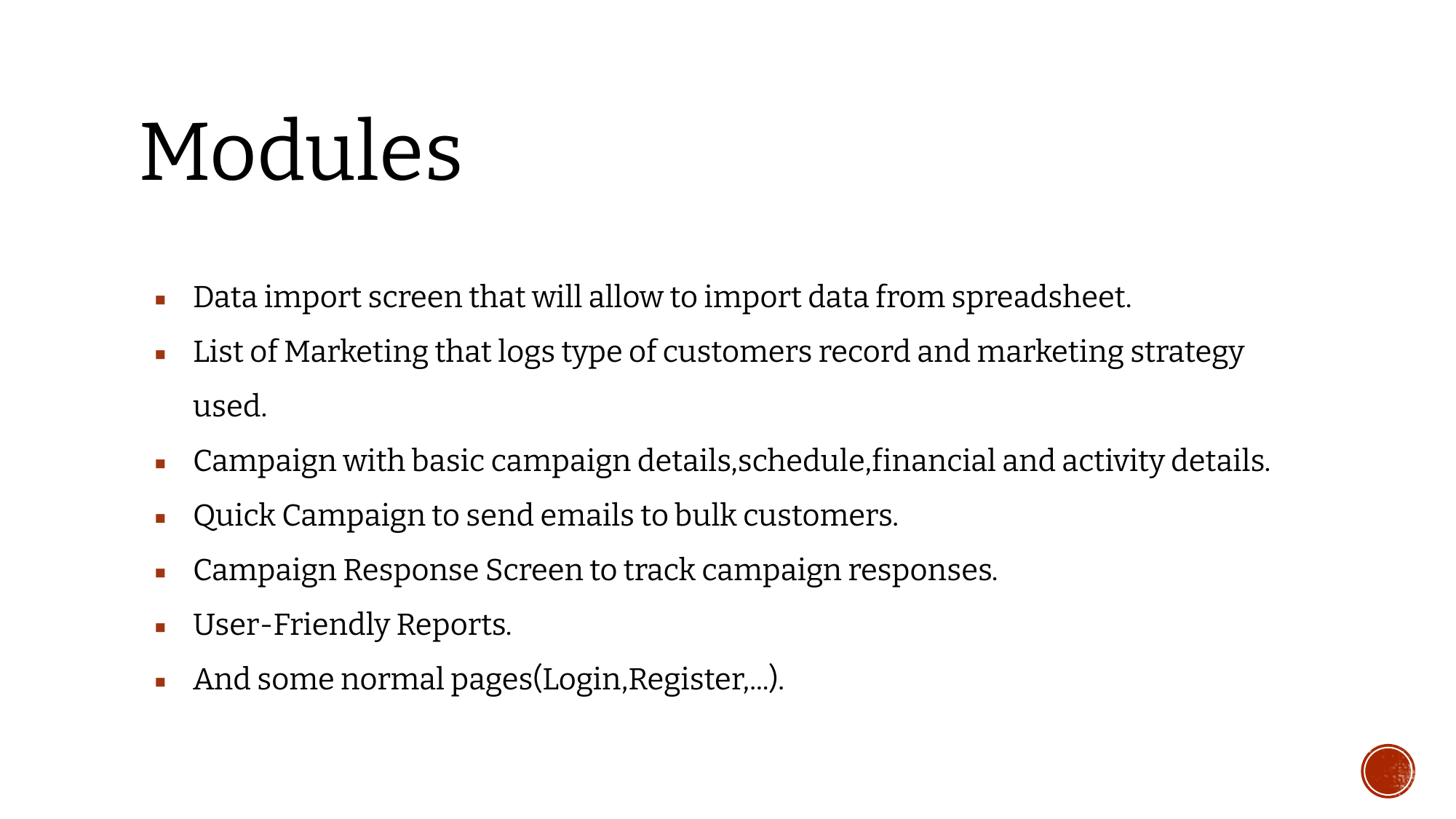

Modules
Data import screen that will allow to import data from spreadsheet.
List of Marketing that logs type of customers record and marketing strategy used.
Campaign with basic campaign details,schedule,financial and activity details.
Quick Campaign to send emails to bulk customers.
Campaign Response Screen to track campaign responses.
User-Friendly Reports.
And some normal pages(Login,Register,...).